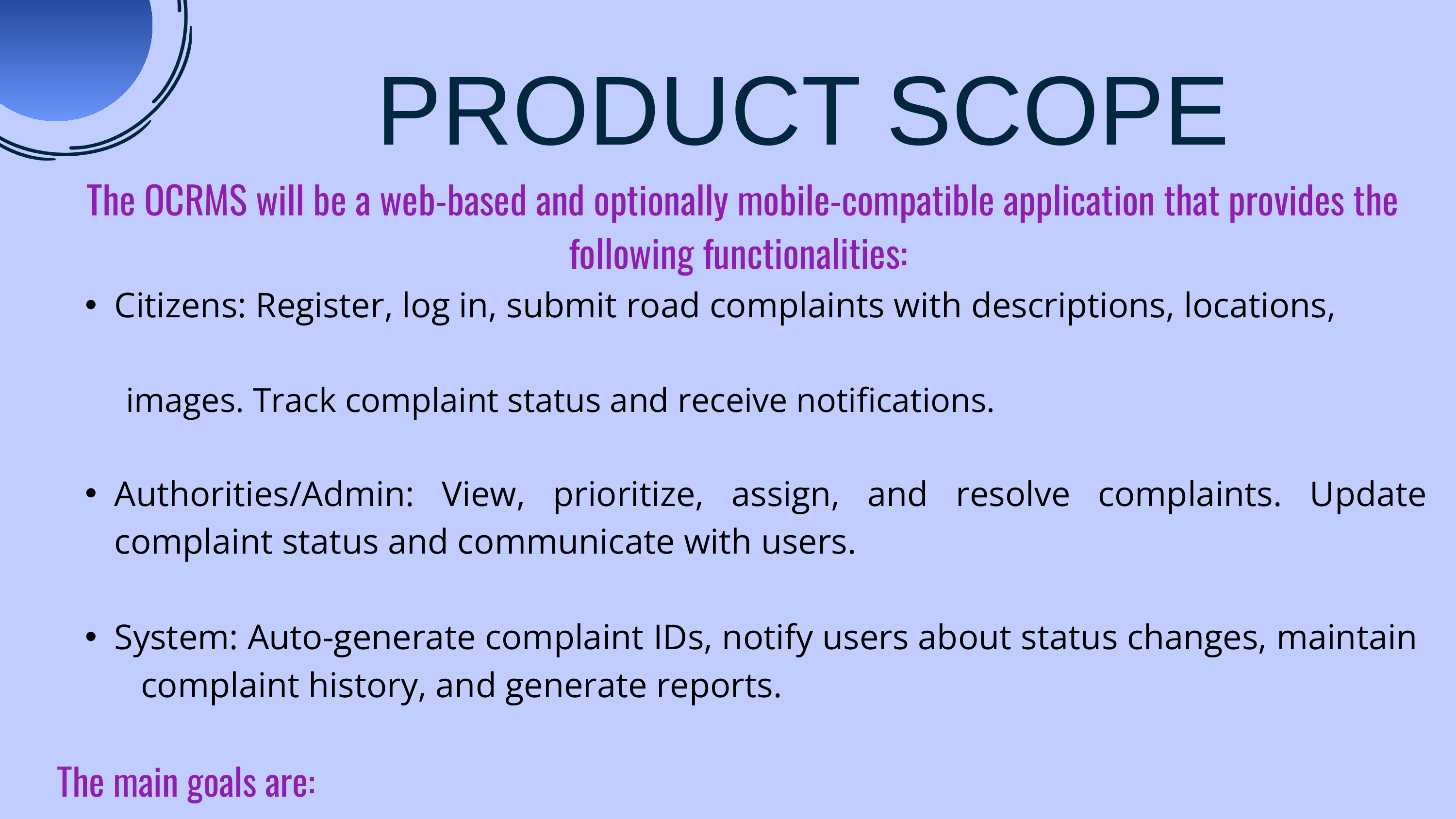

PRODUCT SCOPE
The OCRMS will be a web-based and optionally mobile-compatible application that provides the following functionalities:
Citizens: Register, log in, submit road complaints with descriptions, locations,
        images. Track complaint status and receive notifications.
Authorities/Admin: View, prioritize, assign, and resolve complaints. Update complaint status and communicate with users.
System: Auto-generate complaint IDs, notify users about status changes, maintain     complaint history, and generate reports.

The main goals are:
To provide a simple and transparent platform for citizens to report road issues.                                                        To streamline complaint handling and reduce resolution time.